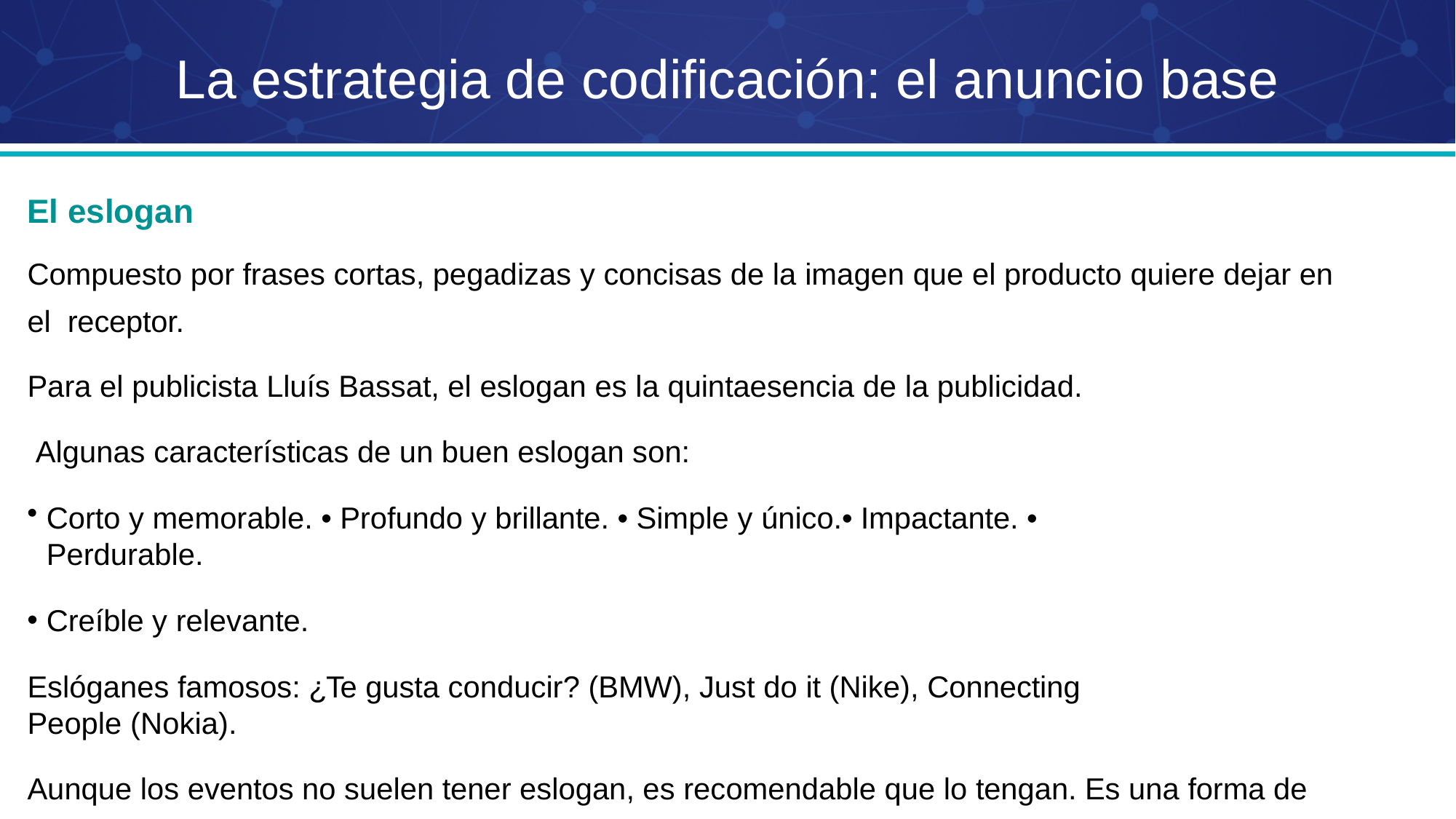

# La estrategia de codificación: el anuncio base
El eslogan
Compuesto por frases cortas, pegadizas y concisas de la imagen que el producto quiere dejar en el  receptor.
Para el publicista Lluís Bassat, el eslogan es la quintaesencia de la publicidad.  Algunas características de un buen eslogan son:

Corto y memorable. • Profundo y brillante. • Simple y único.• Impactante. • Perdurable.

Creíble y relevante.

Eslóganes famosos: ¿Te gusta conducir? (BMW), Just do it (Nike), Connecting People (Nokia).
Aunque los eventos no suelen tener eslogan, es recomendable que lo tengan. Es una forma de recordar  la marca en la mente del consumidor.